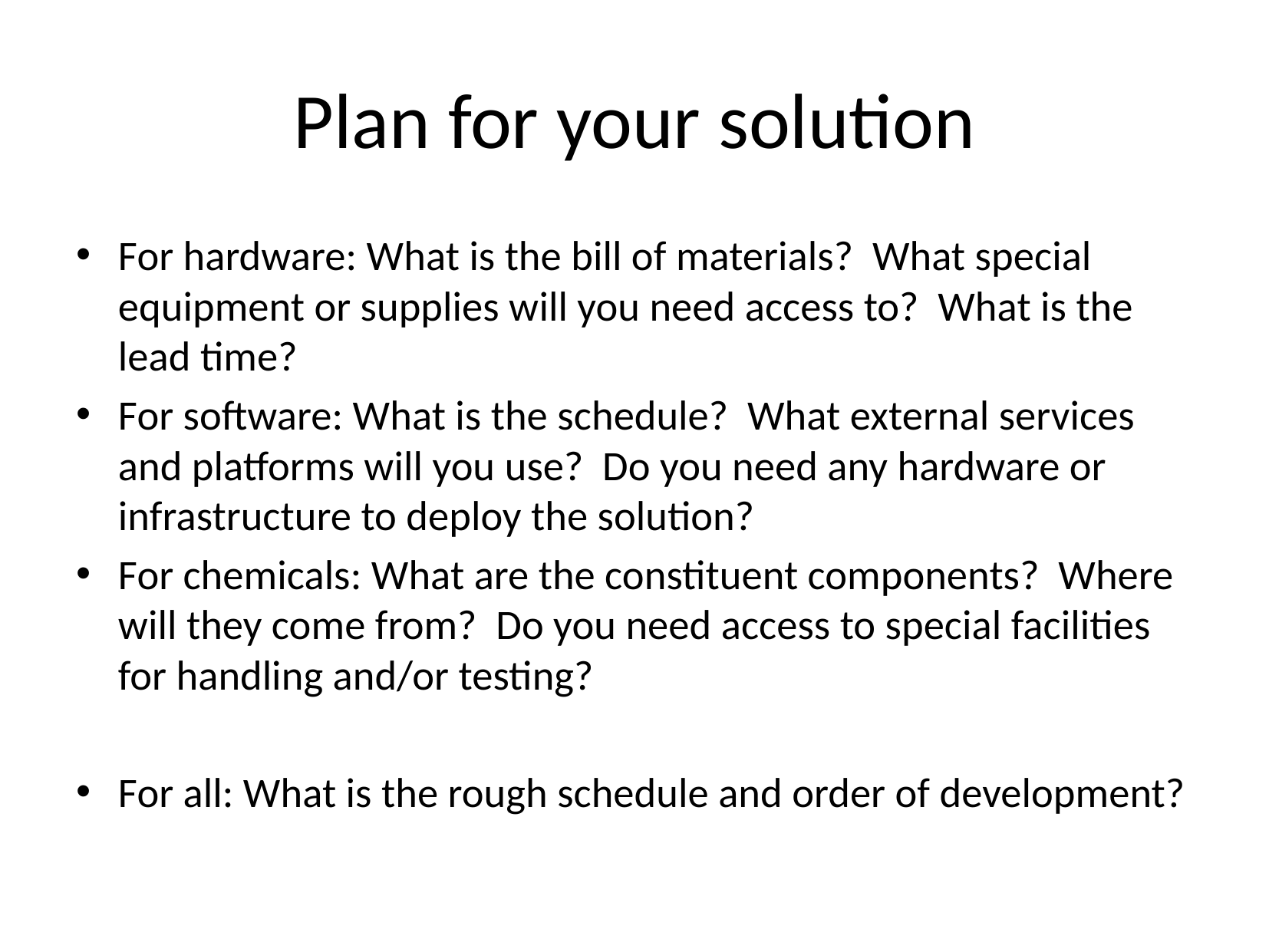

# Plan for your solution
For hardware: What is the bill of materials?  What special equipment or supplies will you need access to?  What is the lead time?
For software: What is the schedule?  What external services and platforms will you use?  Do you need any hardware or infrastructure to deploy the solution?
For chemicals: What are the constituent components?  Where will they come from?  Do you need access to special facilities for handling and/or testing?

For all: What is the rough schedule and order of development?